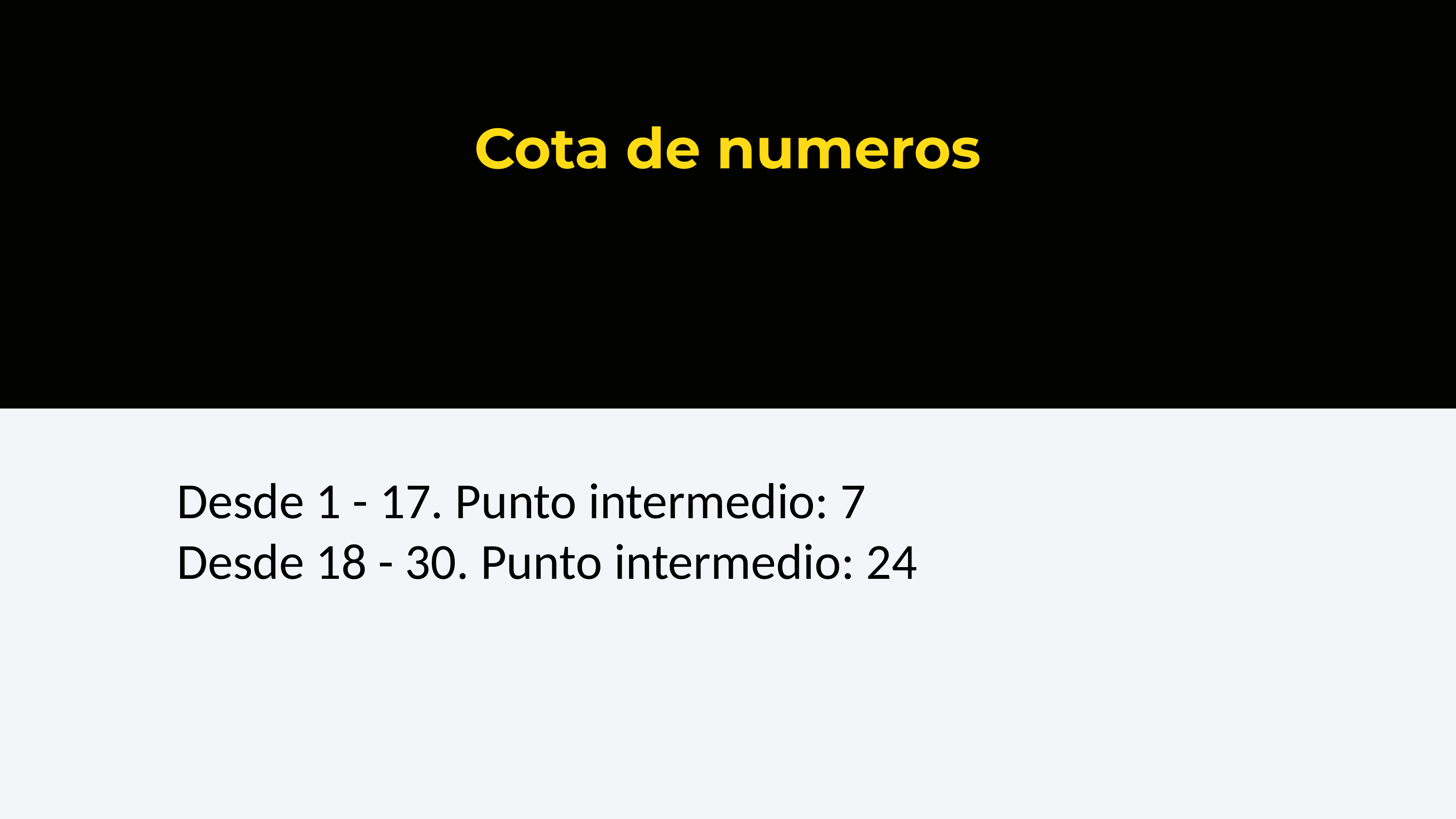

Cota de numeros
Desde 1 - 17. Punto intermedio: 7
Desde 18 - 30. Punto intermedio: 24